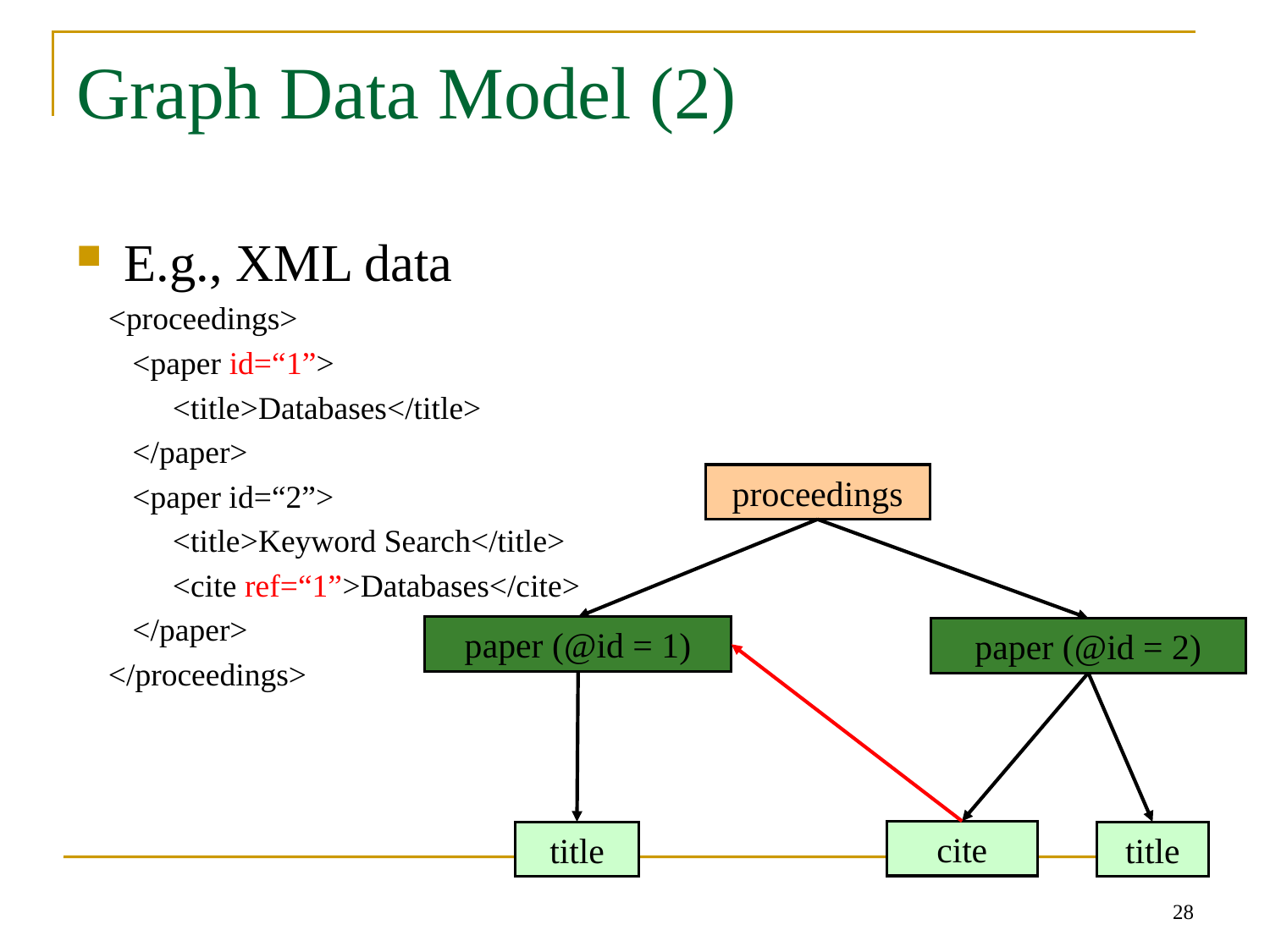

# Graph Data Model (2)
E.g., XML data
    <proceedings>
       <paper id=“1”>
            <title>Databases</title>
       </paper>
       <paper id=“2”>
            <title>Keyword Search</title>
            <cite ref=“1”>Databases</cite>
       </paper>
    </proceedings>
proceedings
paper (@id = 1)
paper (@id = 2)
cite
title
title
28